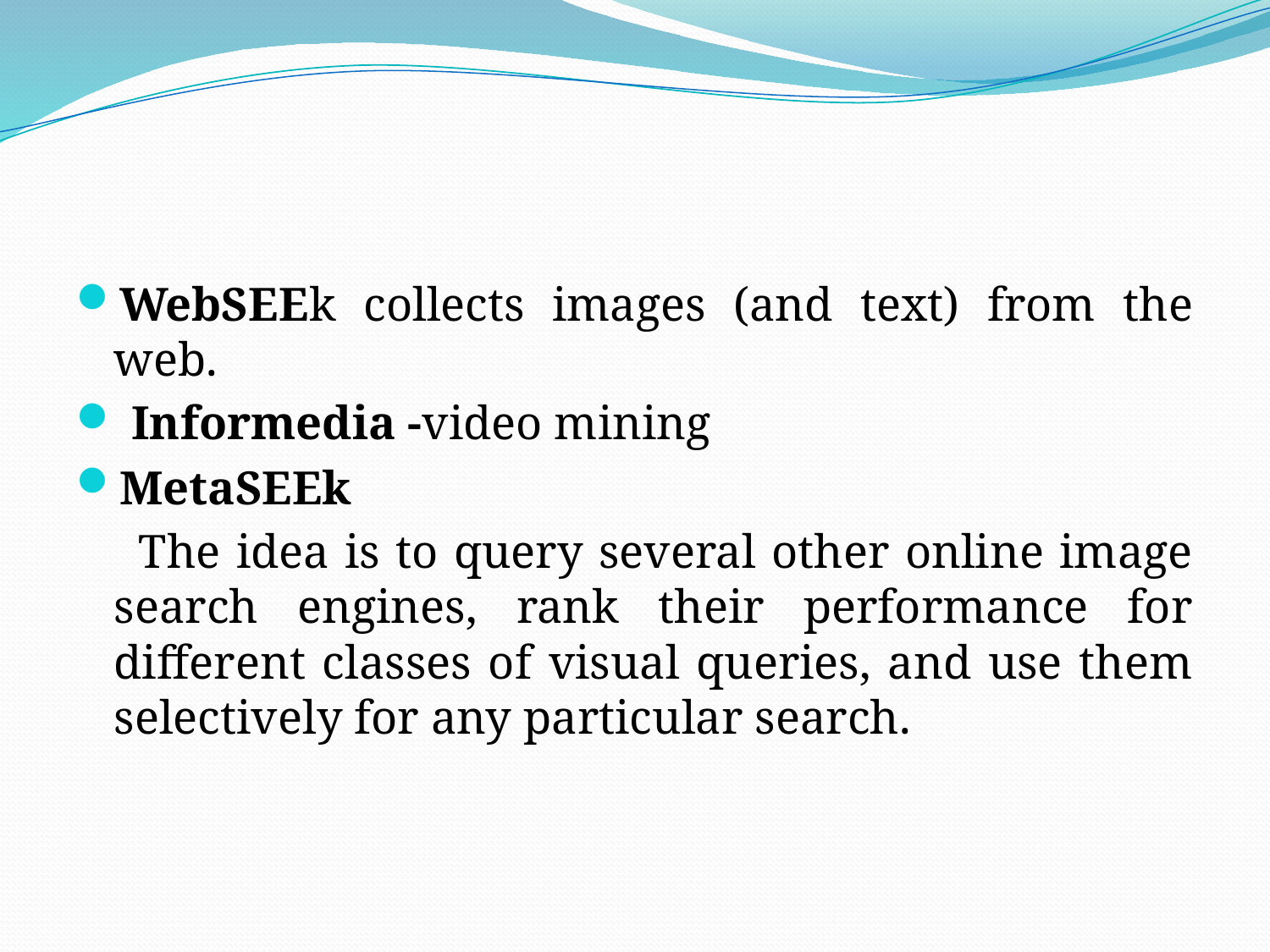

#
WebSEEk collects images (and text) from the web.
 Informedia -video mining
MetaSEEk
    The idea is to query several other online image search engines, rank their performance for different classes of visual queries, and use them selectively for any particular search.